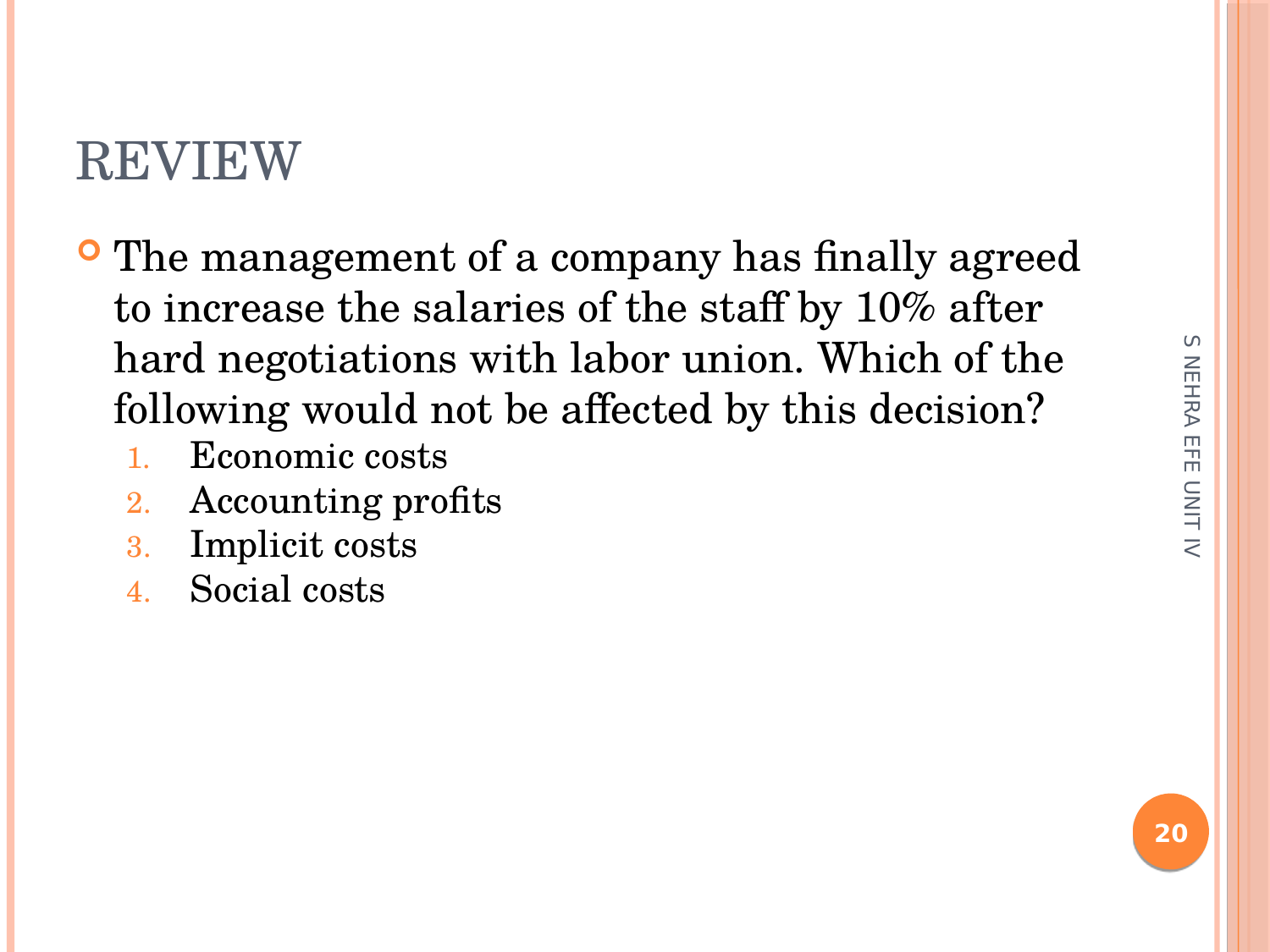

review
The management of a company has finally agreed to increase the salaries of the staff by 10% after hard negotiations with labor union. Which of the following would not be affected by this decision?
Economic costs
Accounting profits
Implicit costs
Social costs
S NEHRA EFE UNIT IV
20